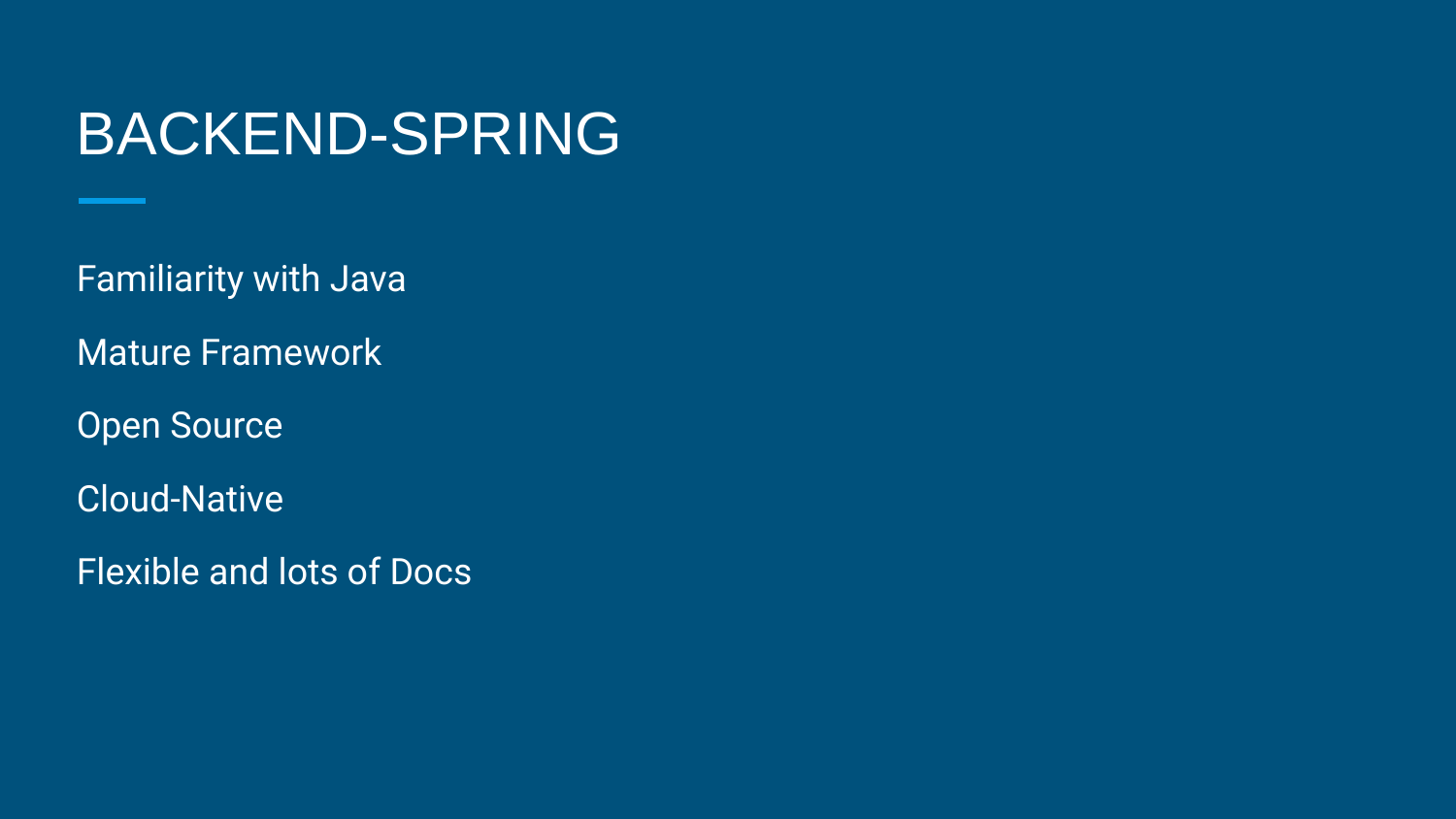

# BACKEND-SPRING
Familiarity with Java
Mature Framework
Open Source
Cloud-Native
Flexible and lots of Docs